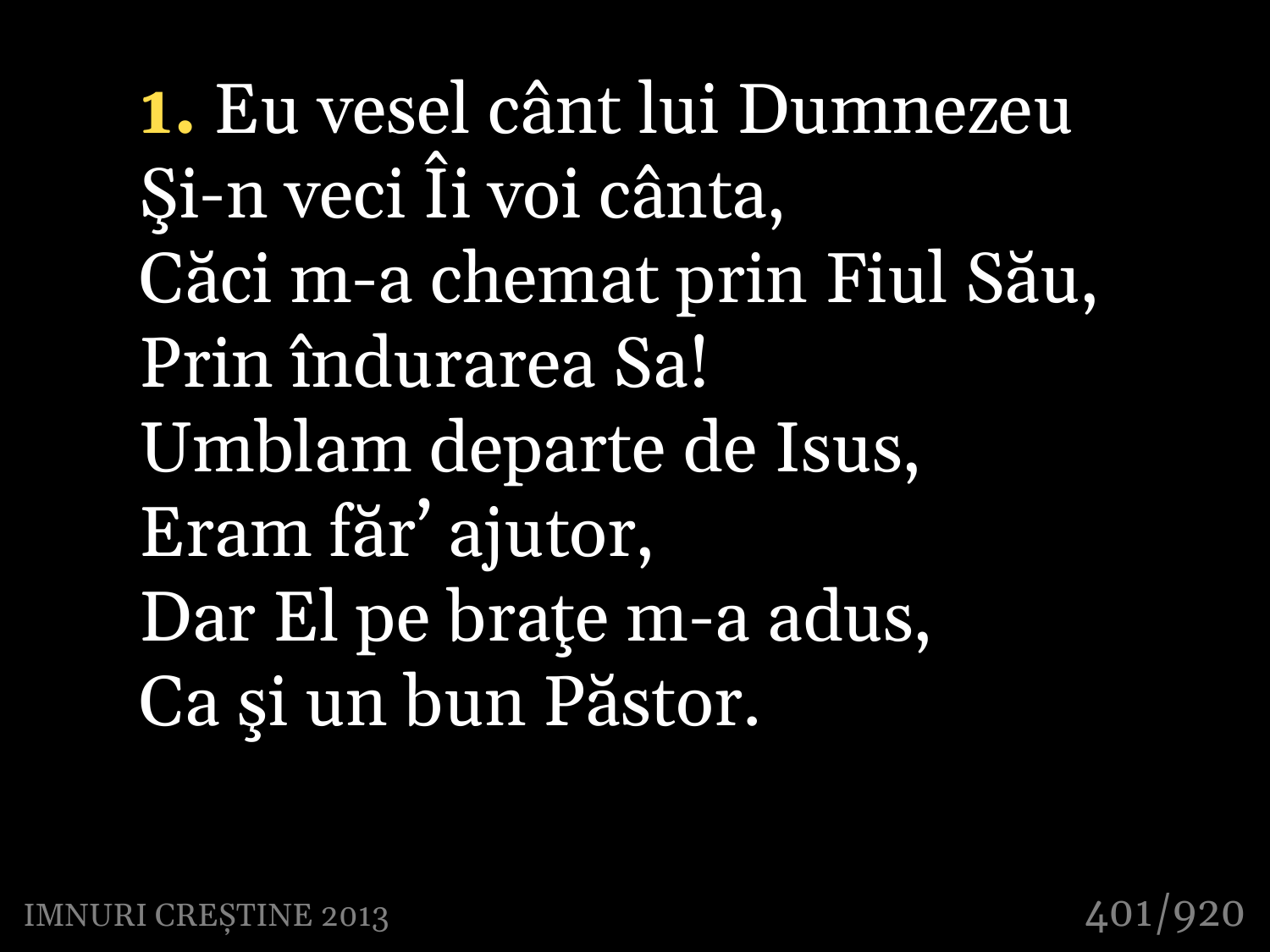

1. Eu vesel cânt lui Dumnezeu
Şi-n veci Îi voi cânta,
Căci m-a chemat prin Fiul Său,
Prin îndurarea Sa!
Umblam departe de Isus,
Eram făr’ ajutor,
Dar El pe braţe m-a adus,
Ca şi un bun Păstor.
401/920
IMNURI CREȘTINE 2013